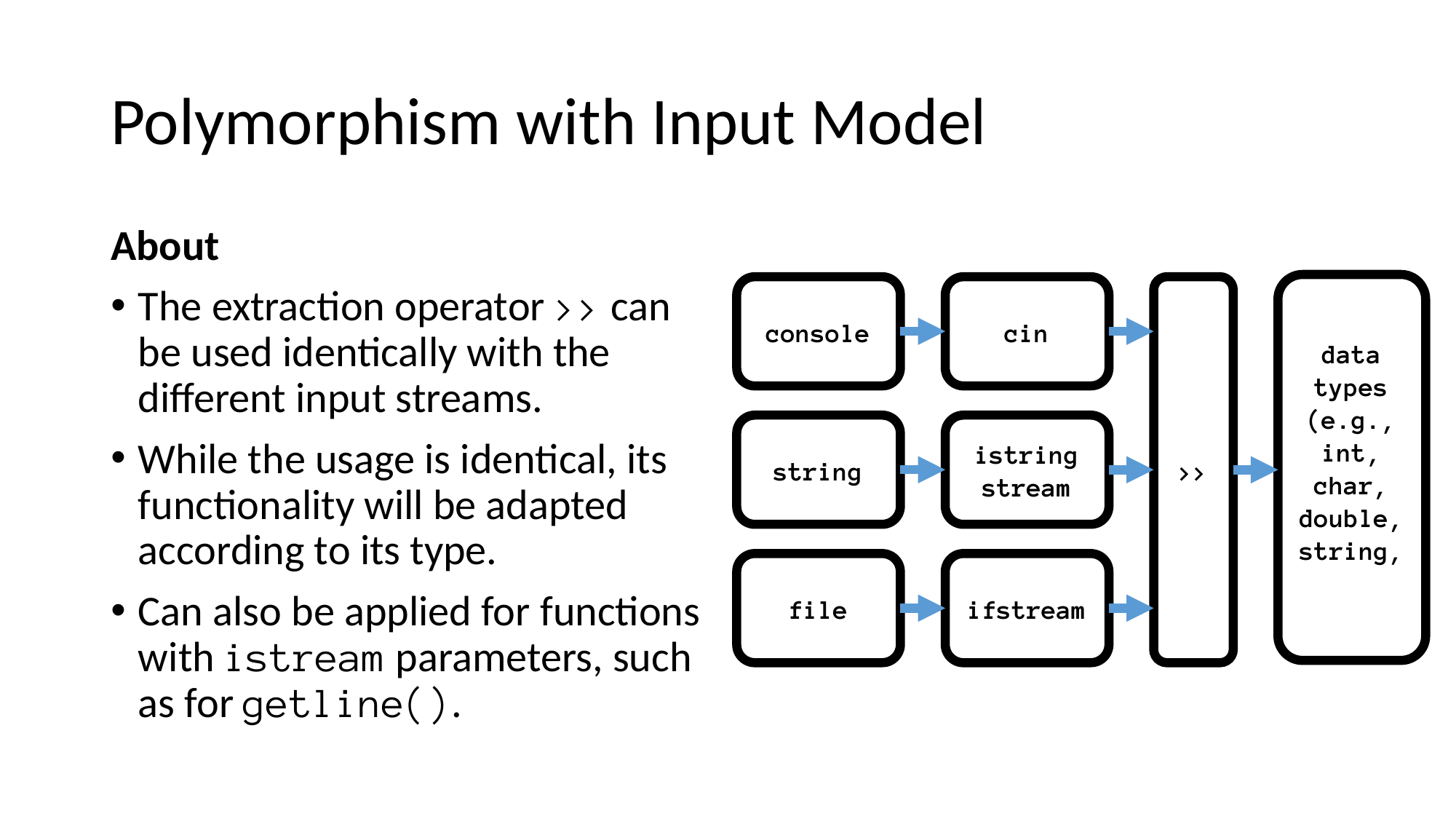

# Polymorphism with Input Model
About
The extraction operator >> can be used identically with the different input streams.
While the usage is identical, its functionality will be adapted according to its type.
Can also be applied for functions with istream parameters, such as for getline().
data
types
(e.g.,
int,
char,
double,
string,

console
cin
>>
string
istring
stream
file
ifstream